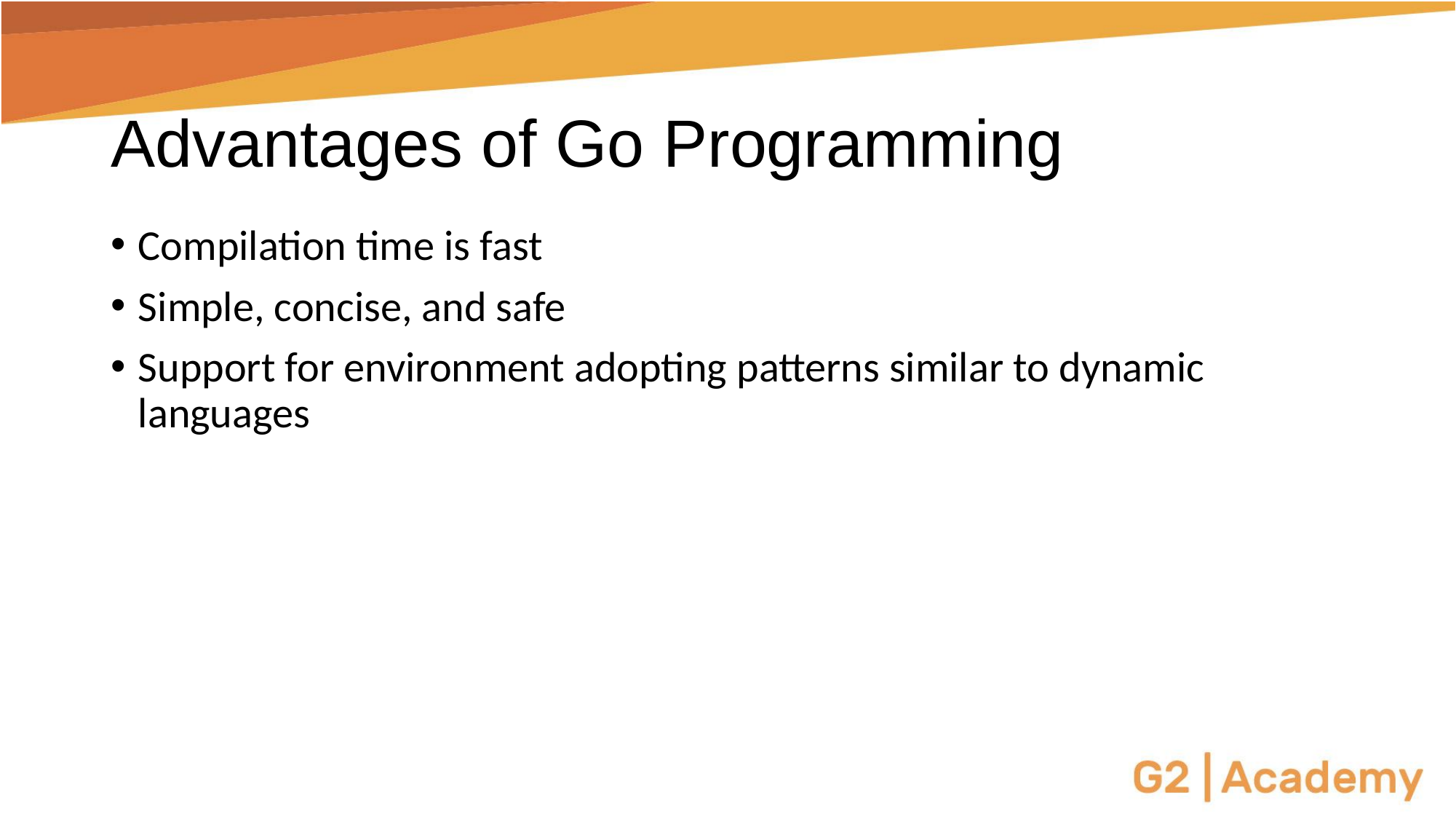

# Advantages of Go Programming
Compilation time is fast
Simple, concise, and safe
Support for environment adopting patterns similar to dynamic languages